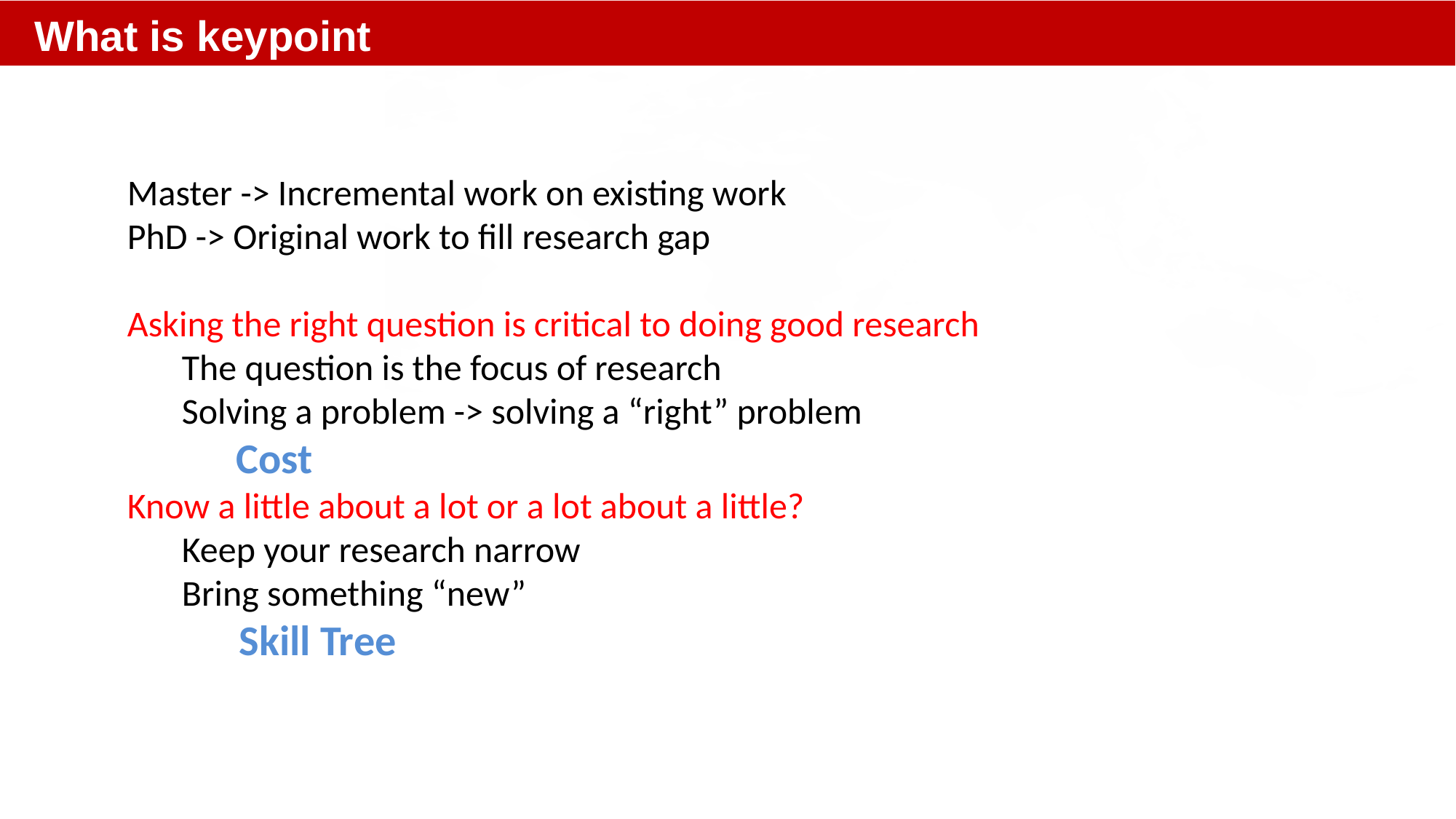

What is keypoint

Master -> Incremental work on existing work
PhD -> Original work to fill research gap

Asking the right question is critical to doing good research
The question is the focus of research
Solving a problem -> solving a “right” problem
Cost
Know a little about a lot or a lot about a little?
Keep your research narrow
Bring something “new”
       Skill Tree